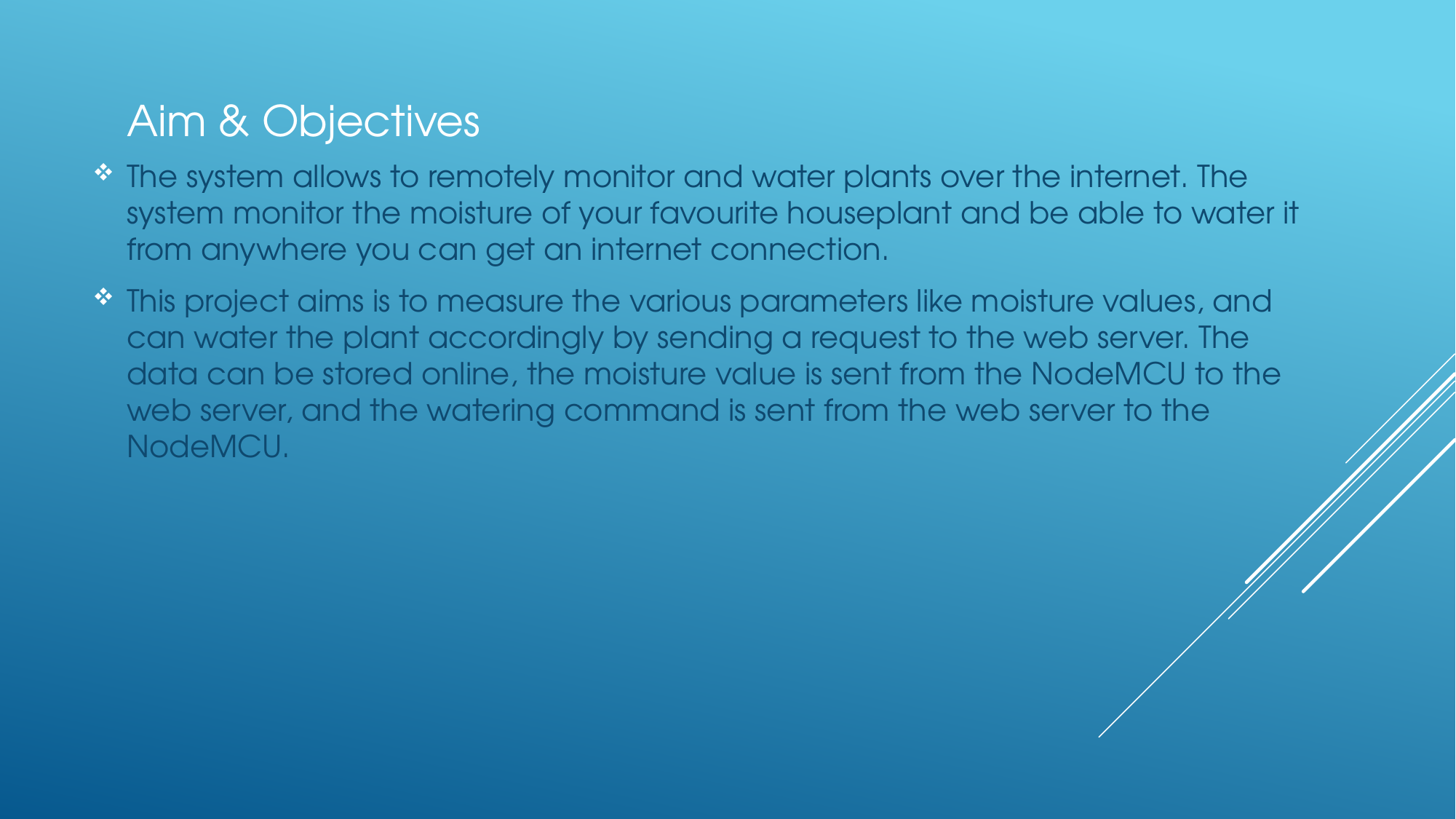

Aim & Objectives
The system allows to remotely monitor and water plants over the internet. The system monitor the moisture of your favourite houseplant and be able to water it from anywhere you can get an internet connection.
This project aims is to measure the various parameters like moisture values, and can water the plant accordingly by sending a request to the web server. The data can be stored online, the moisture value is sent from the NodeMCU to the web server, and the watering command is sent from the web server to the NodeMCU.